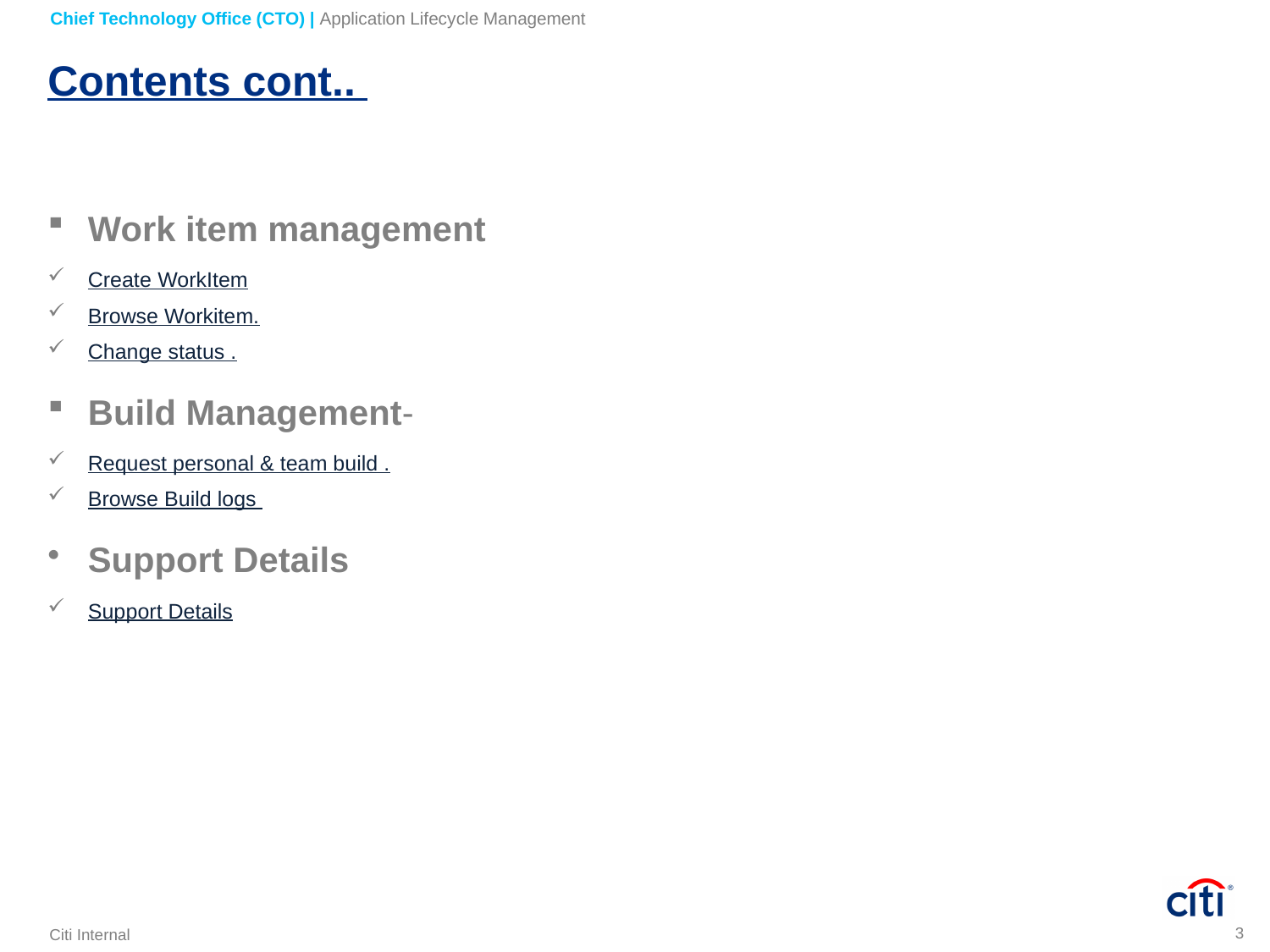

# Contents cont..

Work item management
Create WorkItem
Browse Workitem.
Change status .
Build Management-
Request personal & team build .
Browse Build logs
Support Details
Support Details